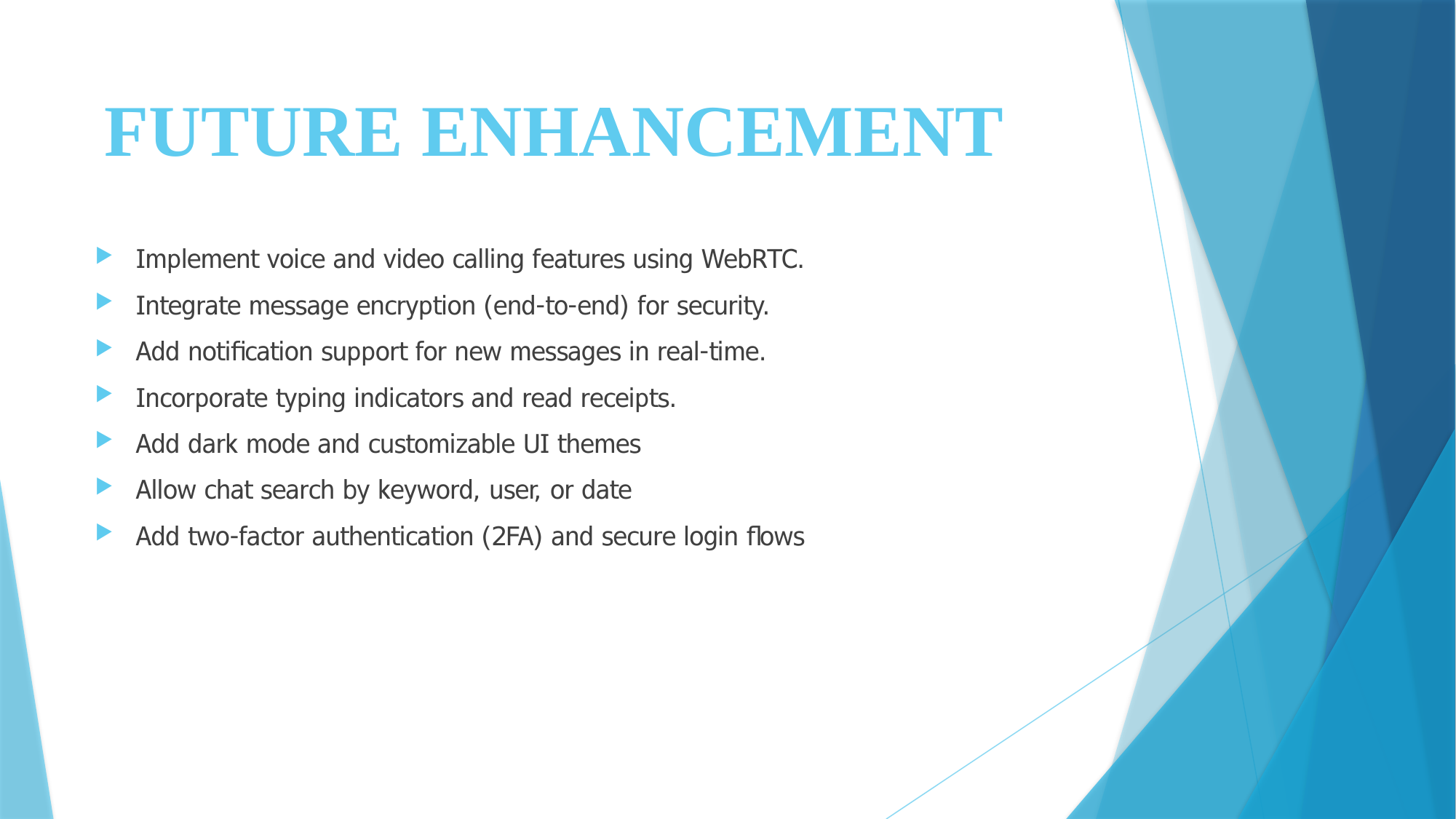

# FUTURE ENHANCEMENT
Implement voice and video calling features using WebRTC.
Integrate message encryption (end-to-end) for security.
Add notification support for new messages in real-time.
Incorporate typing indicators and read receipts.
Add dark mode and customizable UI themes
Allow chat search by keyword, user, or date
Add two-factor authentication (2FA) and secure login flows